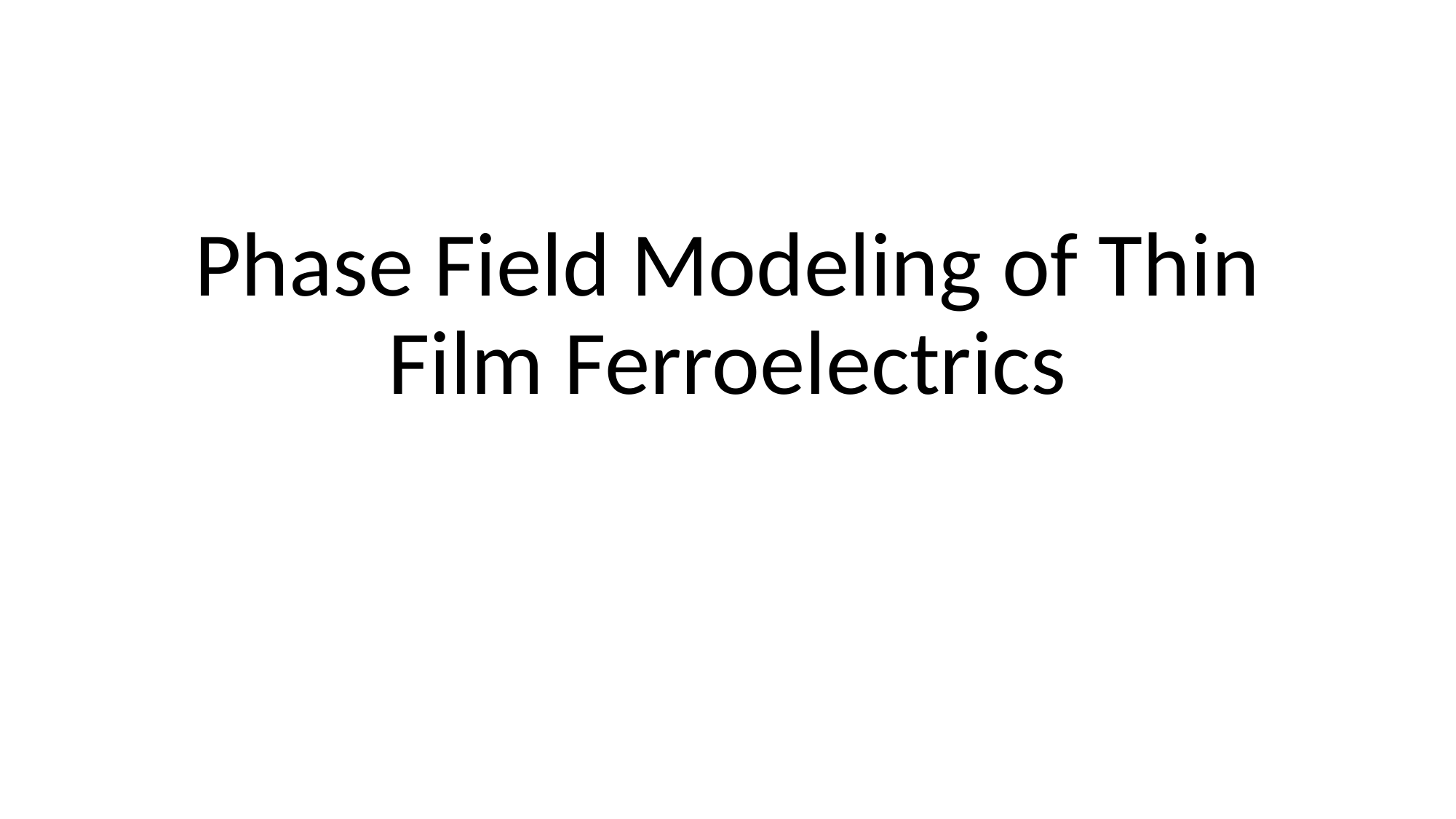

# Phase Field Modeling of Thin Film Ferroelectrics